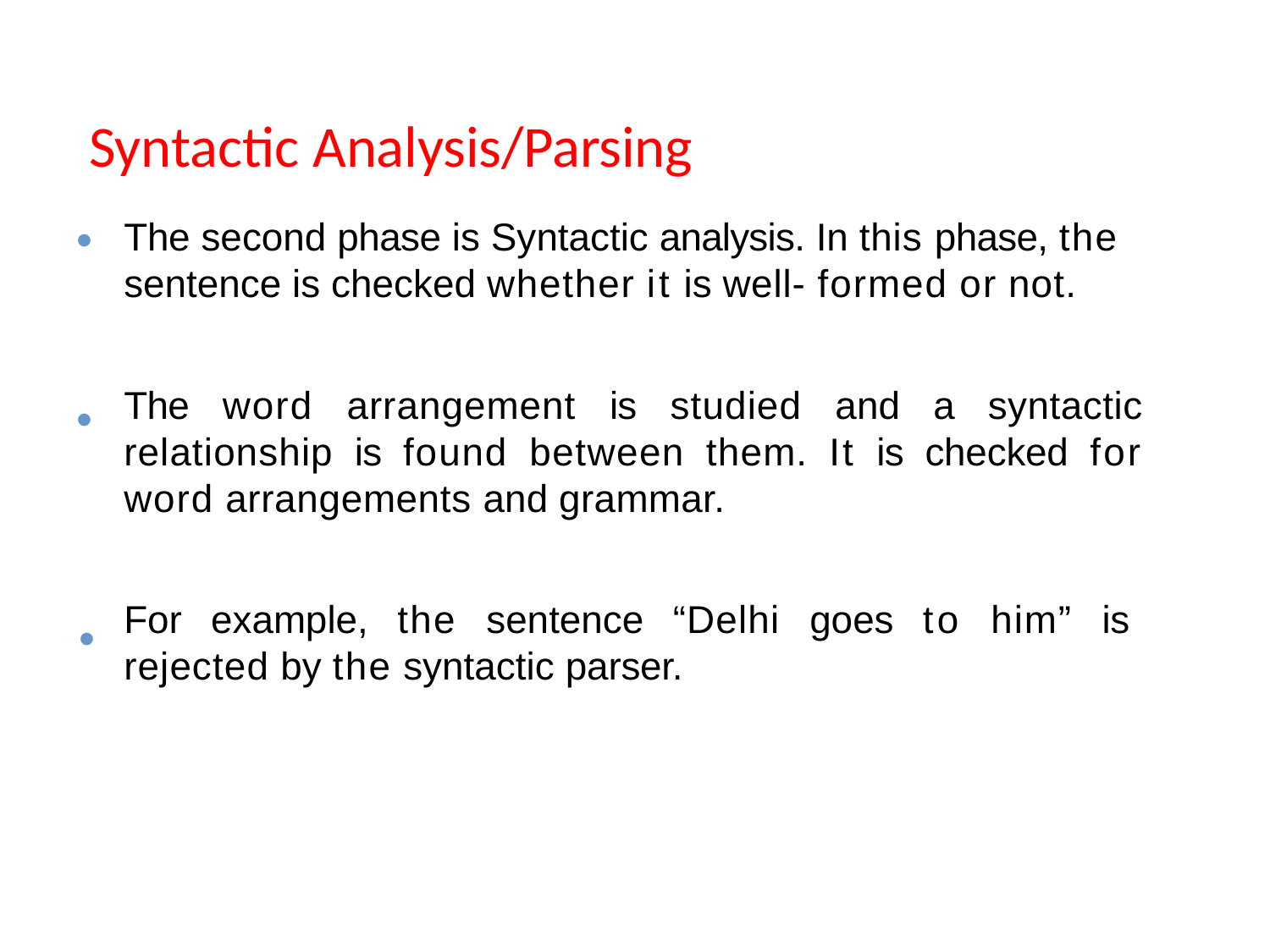

# Syntactic Analysis/Parsing
•
The second phase is Syntactic analysis. In this phase, the sentence is checked whether it is well- formed or not.

The word arrangement is studied and a syntactic relationship is found between them. It is checked for word arrangements and grammar.

For example, the sentence “Delhi goes to him” is rejected by the syntactic parser.
•
•